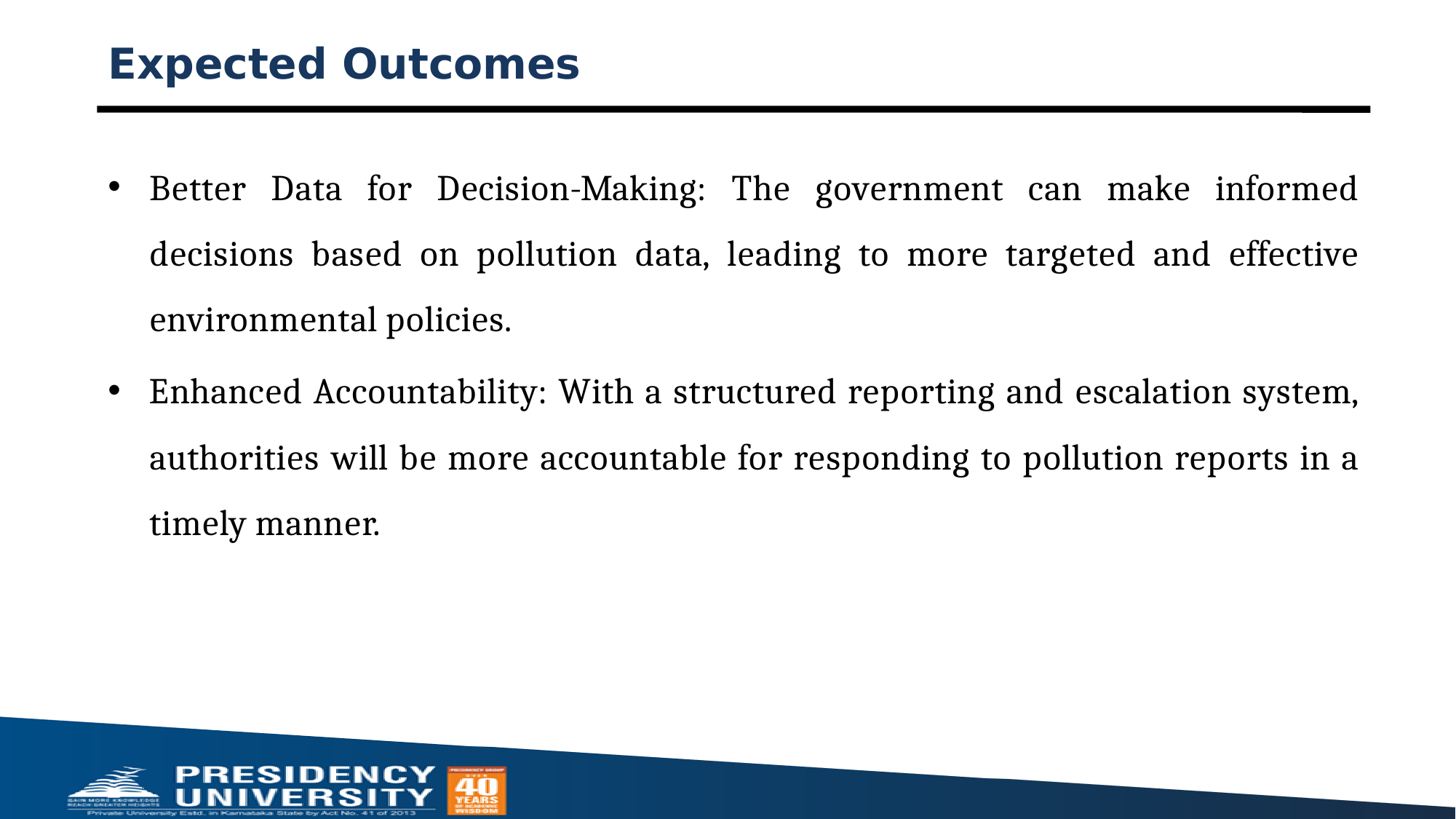

# Expected Outcomes
Better Data for Decision-Making: The government can make informed decisions based on pollution data, leading to more targeted and effective environmental policies.
Enhanced Accountability: With a structured reporting and escalation system, authorities will be more accountable for responding to pollution reports in a timely manner.